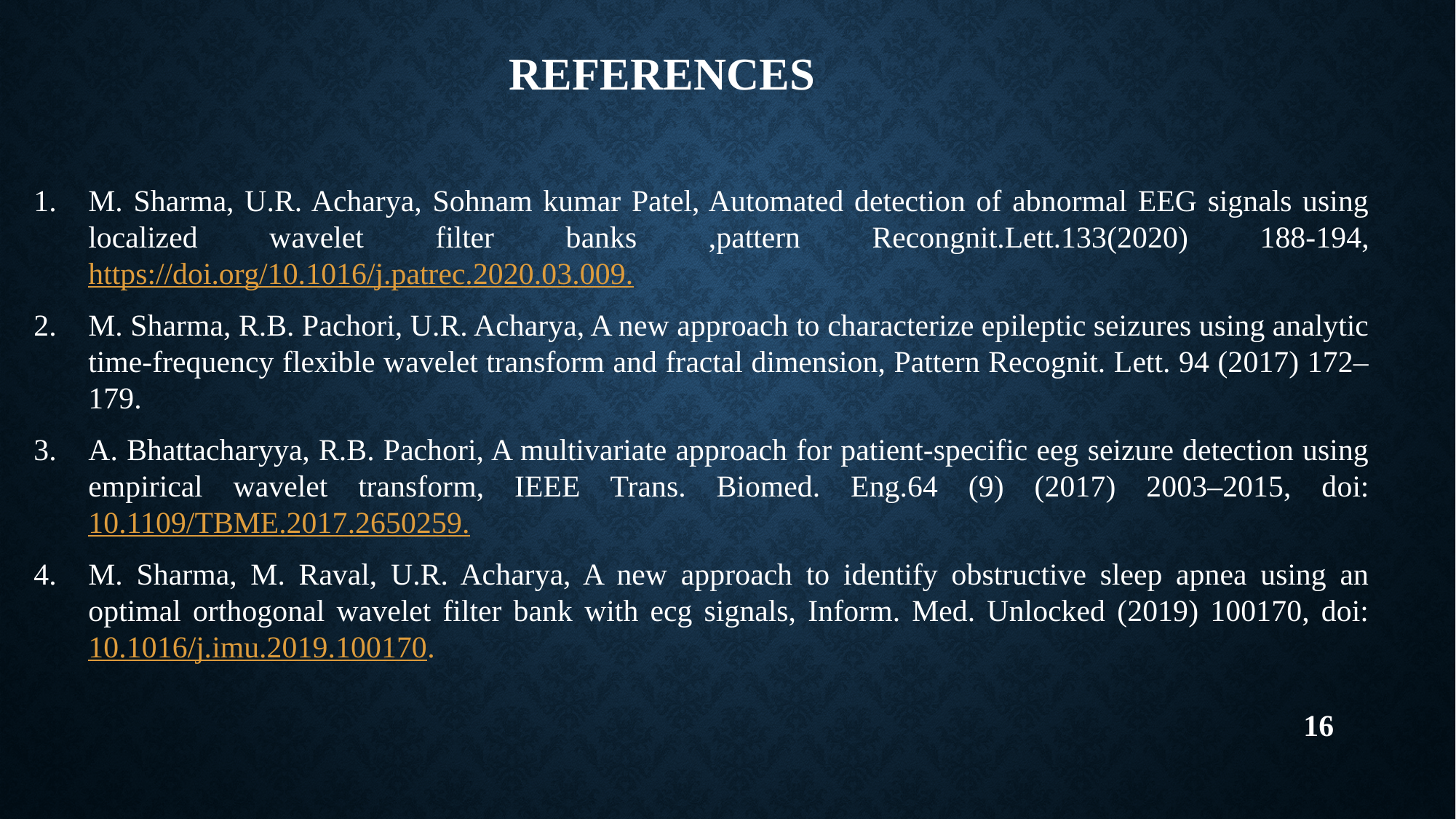

# REFERENCES
M. Sharma, U.R. Acharya, Sohnam kumar Patel, Automated detection of abnormal EEG signals using localized wavelet filter banks ,pattern Recongnit.Lett.133(2020) 188-194,https://doi.org/10.1016/j.patrec.2020.03.009.
M. Sharma, R.B. Pachori, U.R. Acharya, A new approach to characterize epileptic seizures using analytic time-frequency flexible wavelet transform and fractal dimension, Pattern Recognit. Lett. 94 (2017) 172–179.
A. Bhattacharyya, R.B. Pachori, A multivariate approach for patient-specific eeg seizure detection using empirical wavelet transform, IEEE Trans. Biomed. Eng.64 (9) (2017) 2003–2015, doi:10.1109/TBME.2017.2650259.
M. Sharma, M. Raval, U.R. Acharya, A new approach to identify obstructive sleep apnea using an optimal orthogonal wavelet filter bank with ecg signals, Inform. Med. Unlocked (2019) 100170, doi:10.1016/j.imu.2019.100170.
16